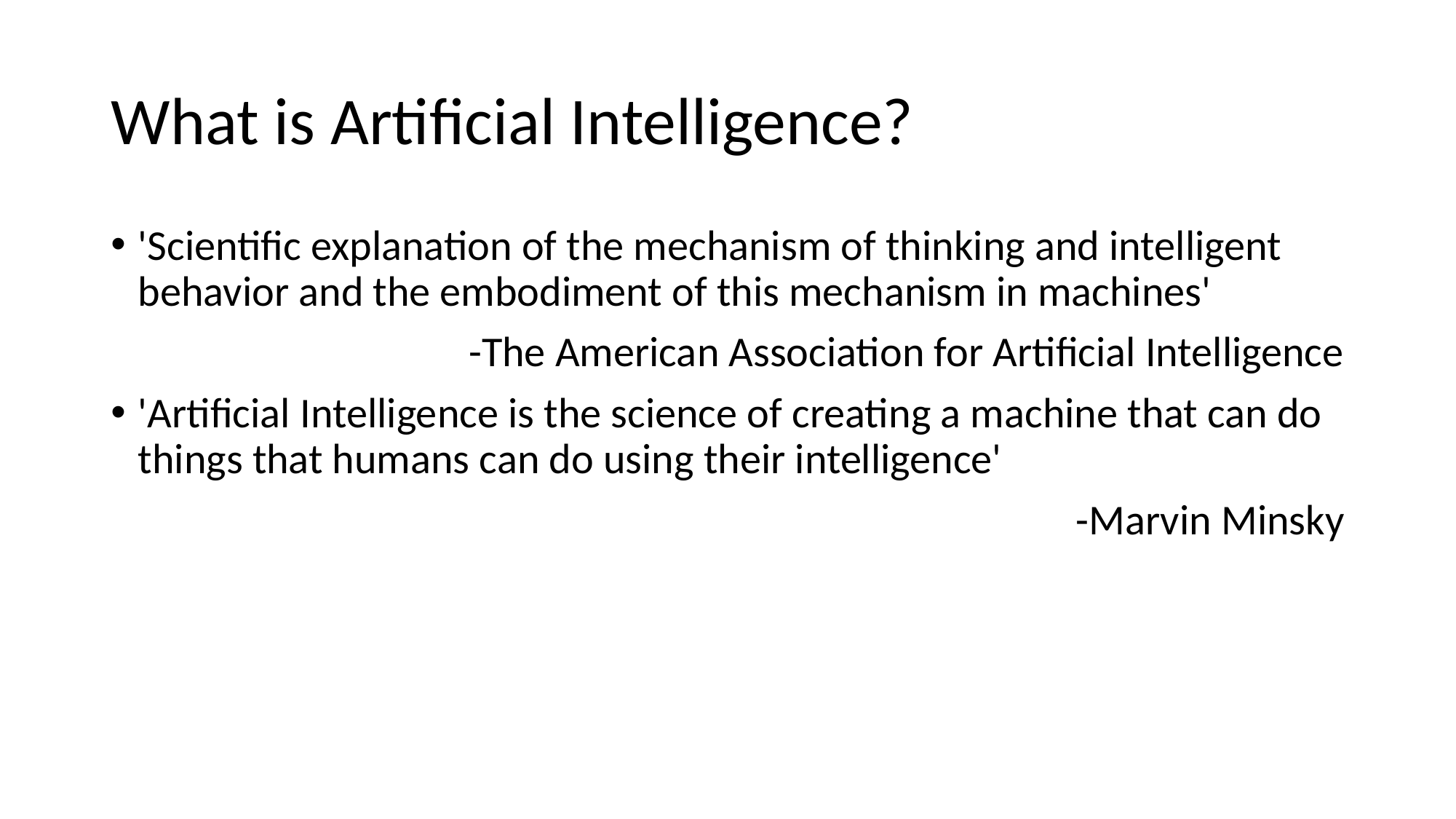

# What is Artificial Intelligence?
'Scientific explanation of the mechanism of thinking and intelligent behavior and the embodiment of this mechanism in machines'
-The American Association for Artificial Intelligence
'Artificial Intelligence is the science of creating a machine that can do things that humans can do using their intelligence'
-Marvin Minsky